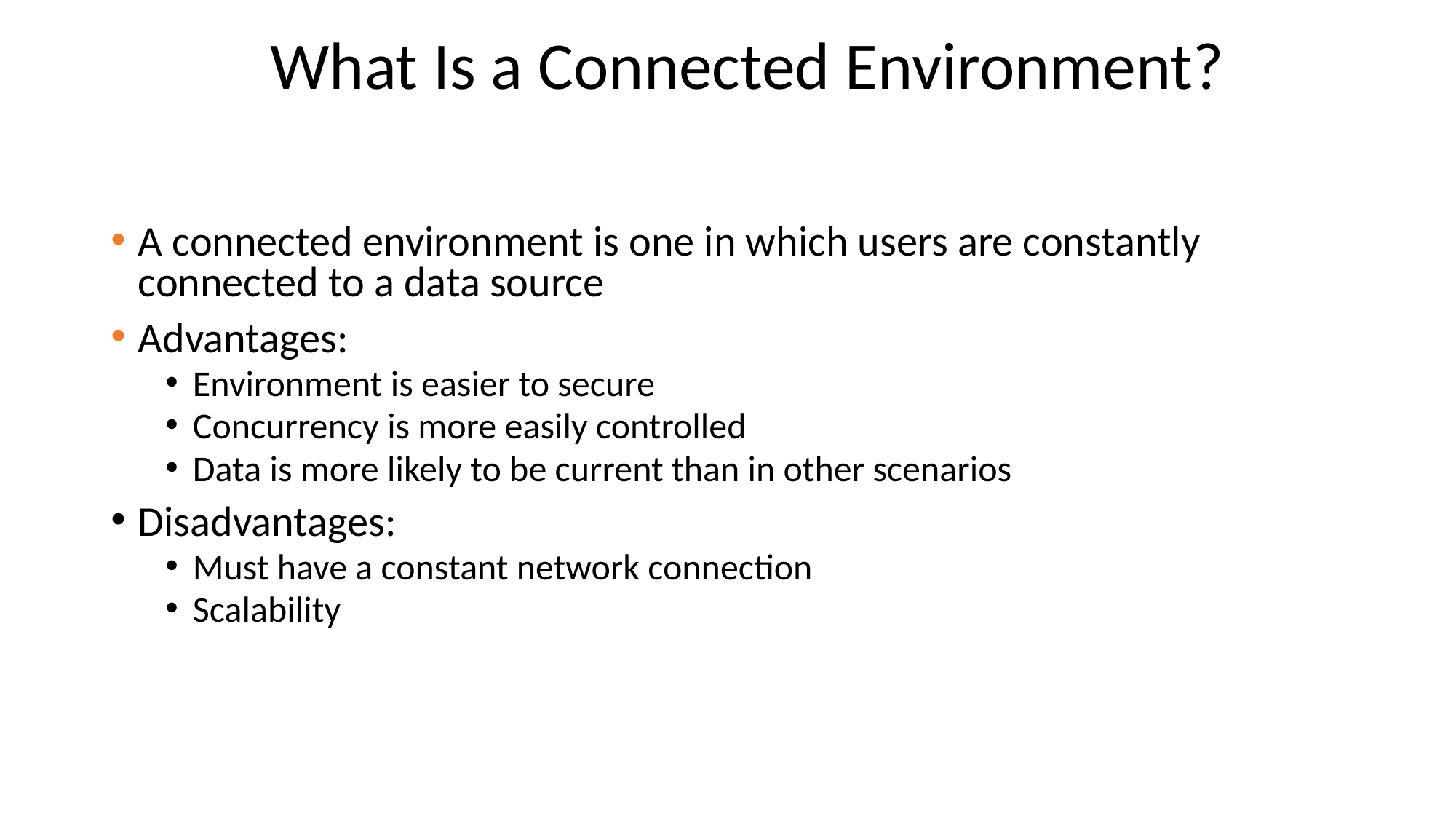

# What Is a Connected Environment?
A connected environment is one in which users are constantly connected to a data source
Advantages:
Environment is easier to secure
Concurrency is more easily controlled
Data is more likely to be current than in other scenarios
Disadvantages:
Must have a constant network connection
Scalability